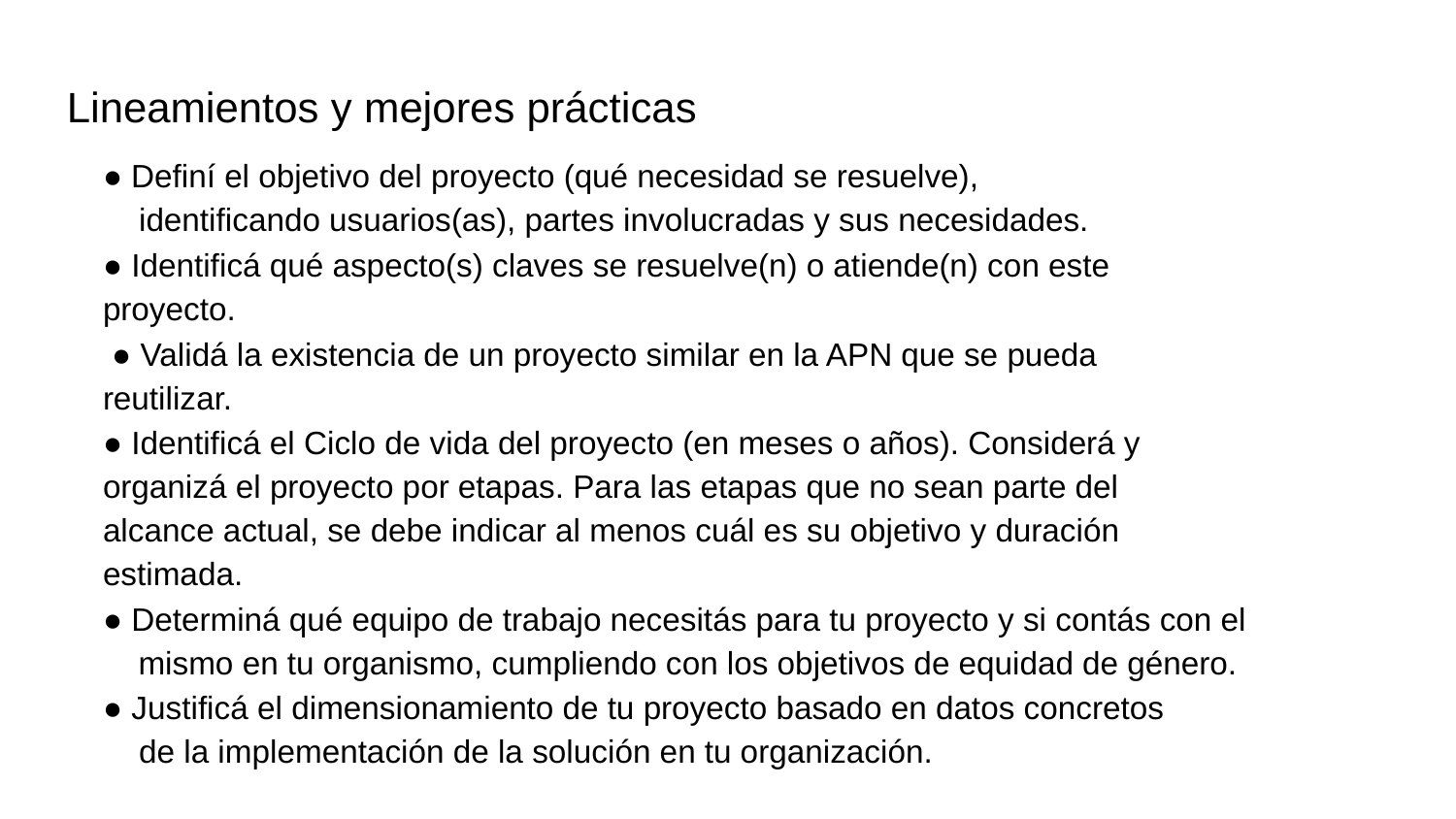

# Lineamientos y mejores prácticas
● Definí el objetivo del proyecto (qué necesidad se resuelve), identificando usuarios(as), partes involucradas y sus necesidades.
● Identificá qué aspecto(s) claves se resuelve(n) o atiende(n) con este proyecto.
 ● Validá la existencia de un proyecto similar en la APN que se pueda reutilizar.
● Identificá el Ciclo de vida del proyecto (en meses o años). Considerá y organizá el proyecto por etapas. Para las etapas que no sean parte del alcance actual, se debe indicar al menos cuál es su objetivo y duración estimada.
● Determiná qué equipo de trabajo necesitás para tu proyecto y si contás con el mismo en tu organismo, cumpliendo con los objetivos de equidad de género.
● Justificá el dimensionamiento de tu proyecto basado en datos concretos de la implementación de la solución en tu organización.